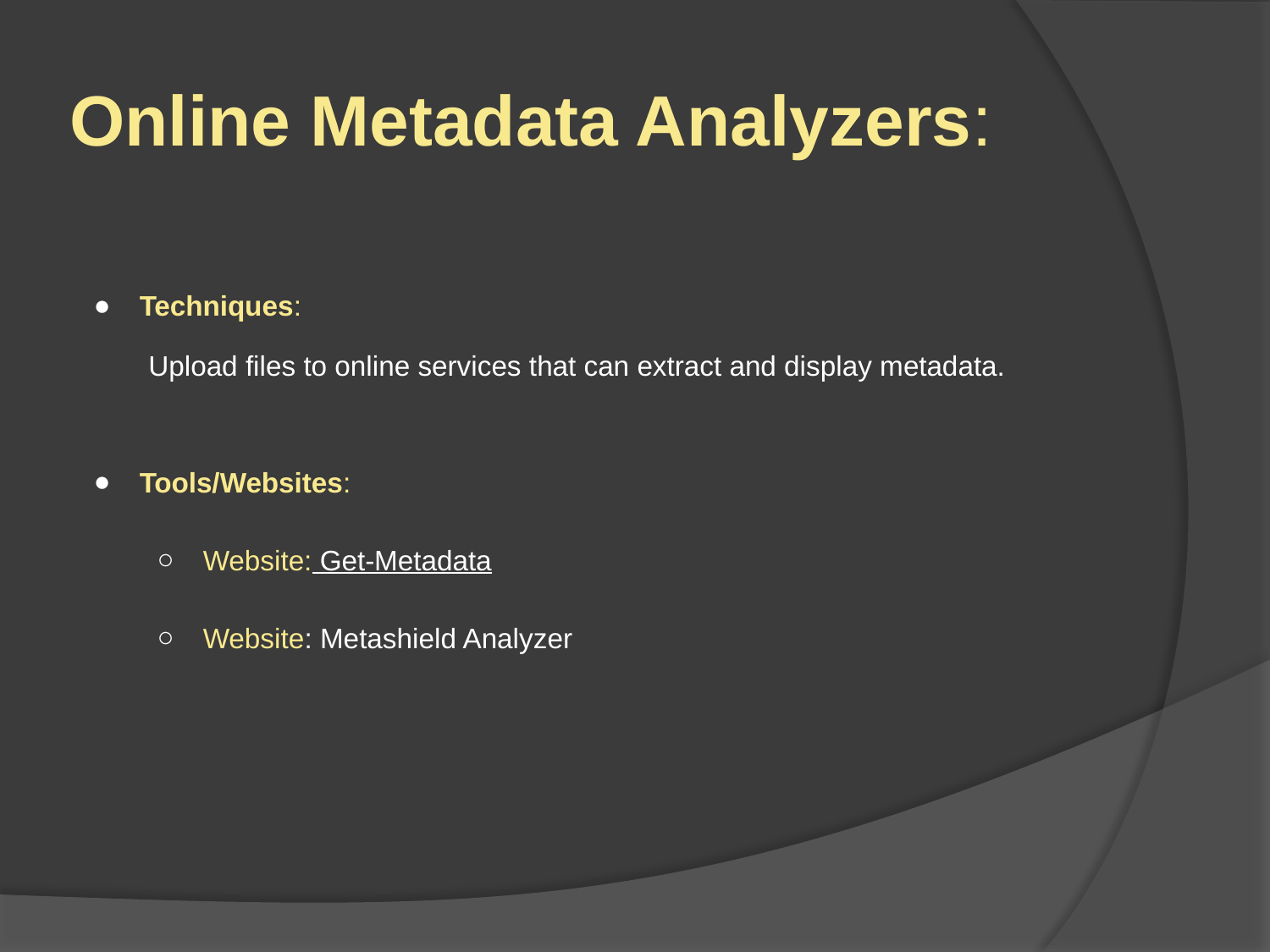

# Online Metadata Analyzers:

Techniques:
       Upload files to online services that can extract and display metadata.
Tools/Websites:
Website: Get-Metadata
Website: Metashield Analyzer